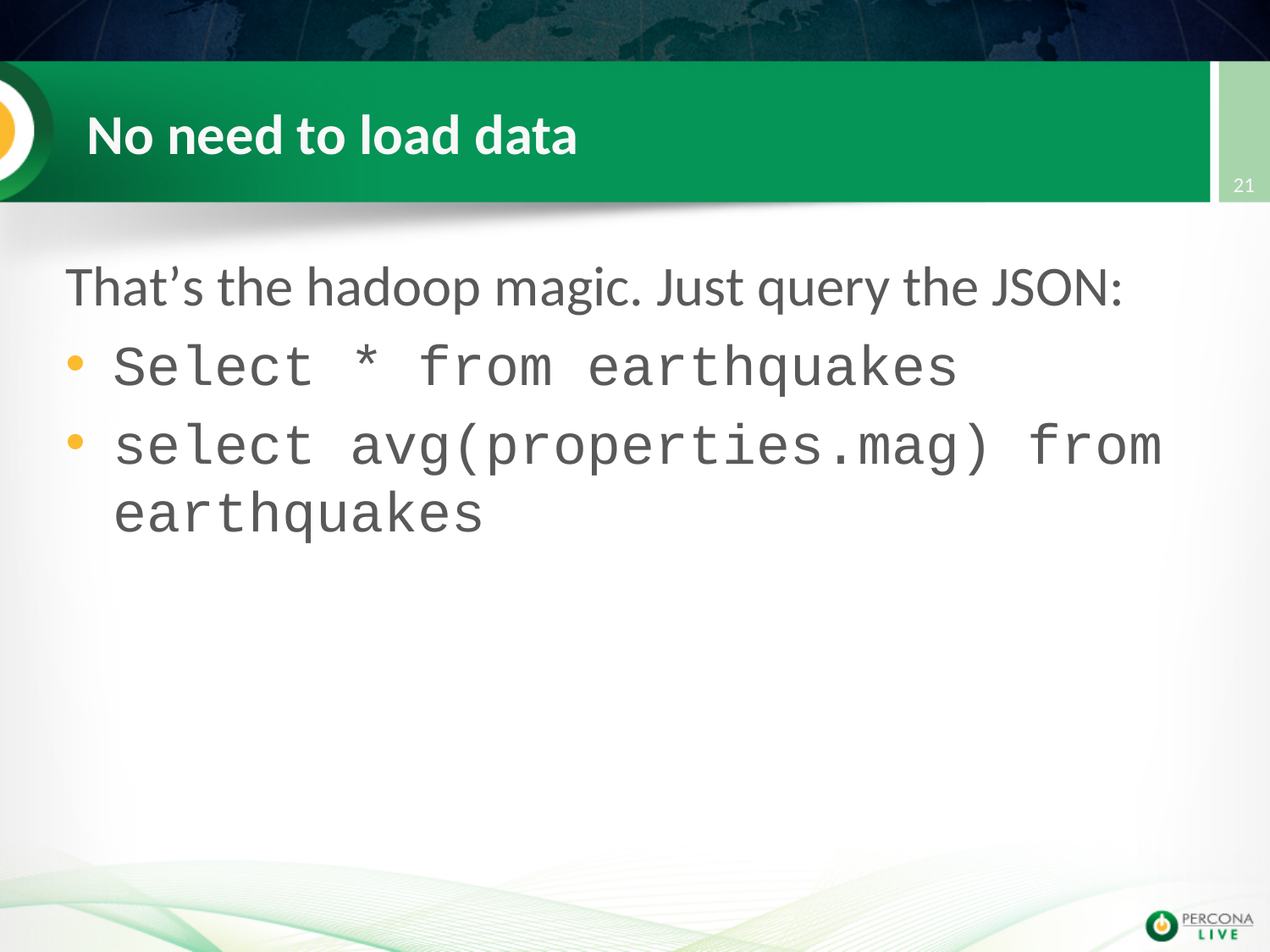

# No need to load data
21
That’s the hadoop magic. Just query the JSON:
Select * from earthquakes
select avg(properties.mag) from earthquakes